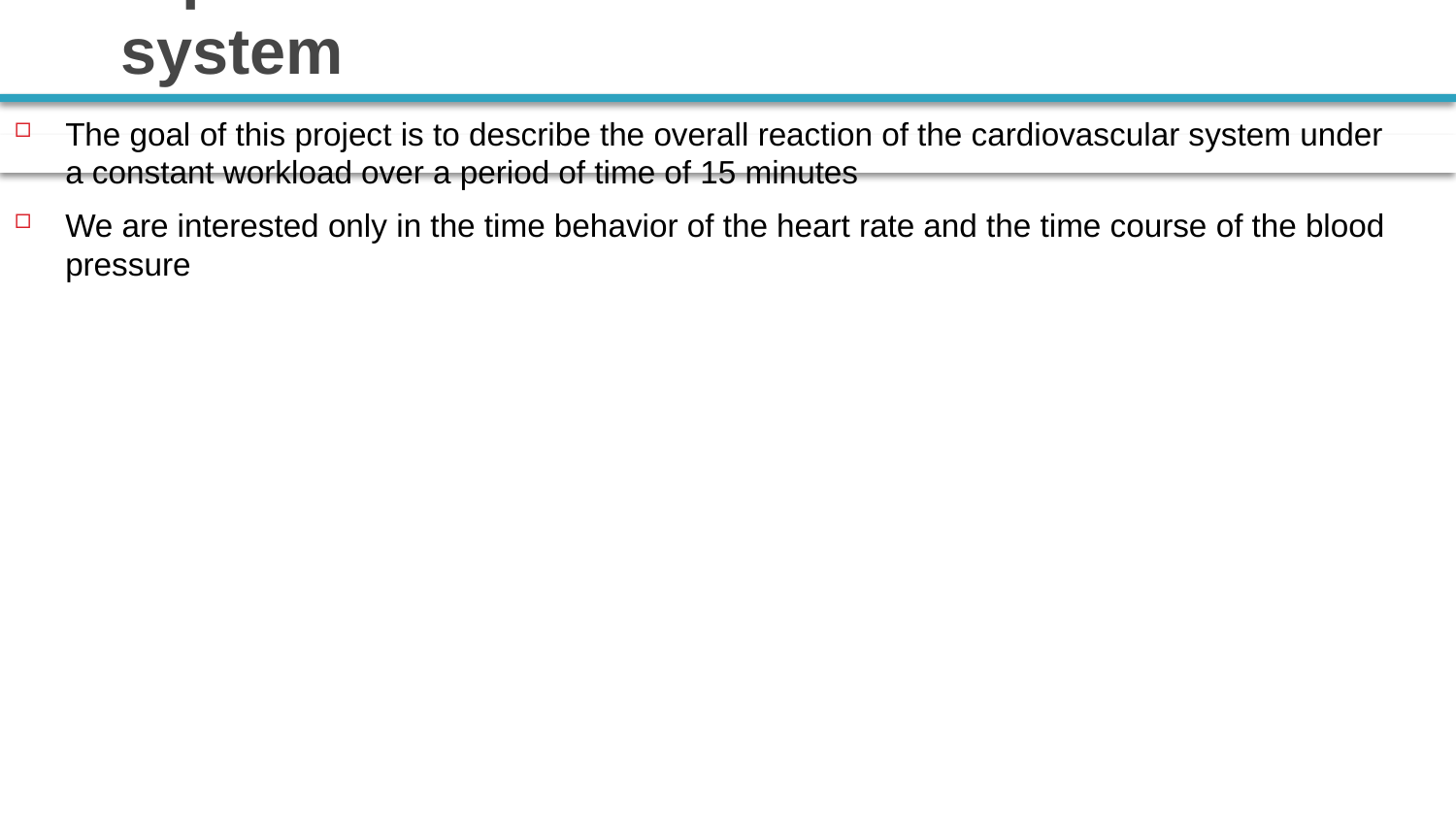

# Compartmental model of cardiovascular system
The goal of this project is to describe the overall reaction of the cardiovascular system under a constant workload over a period of time of 15 minutes
We are interested only in the time behavior of the heart rate and the time course of the blood pressure